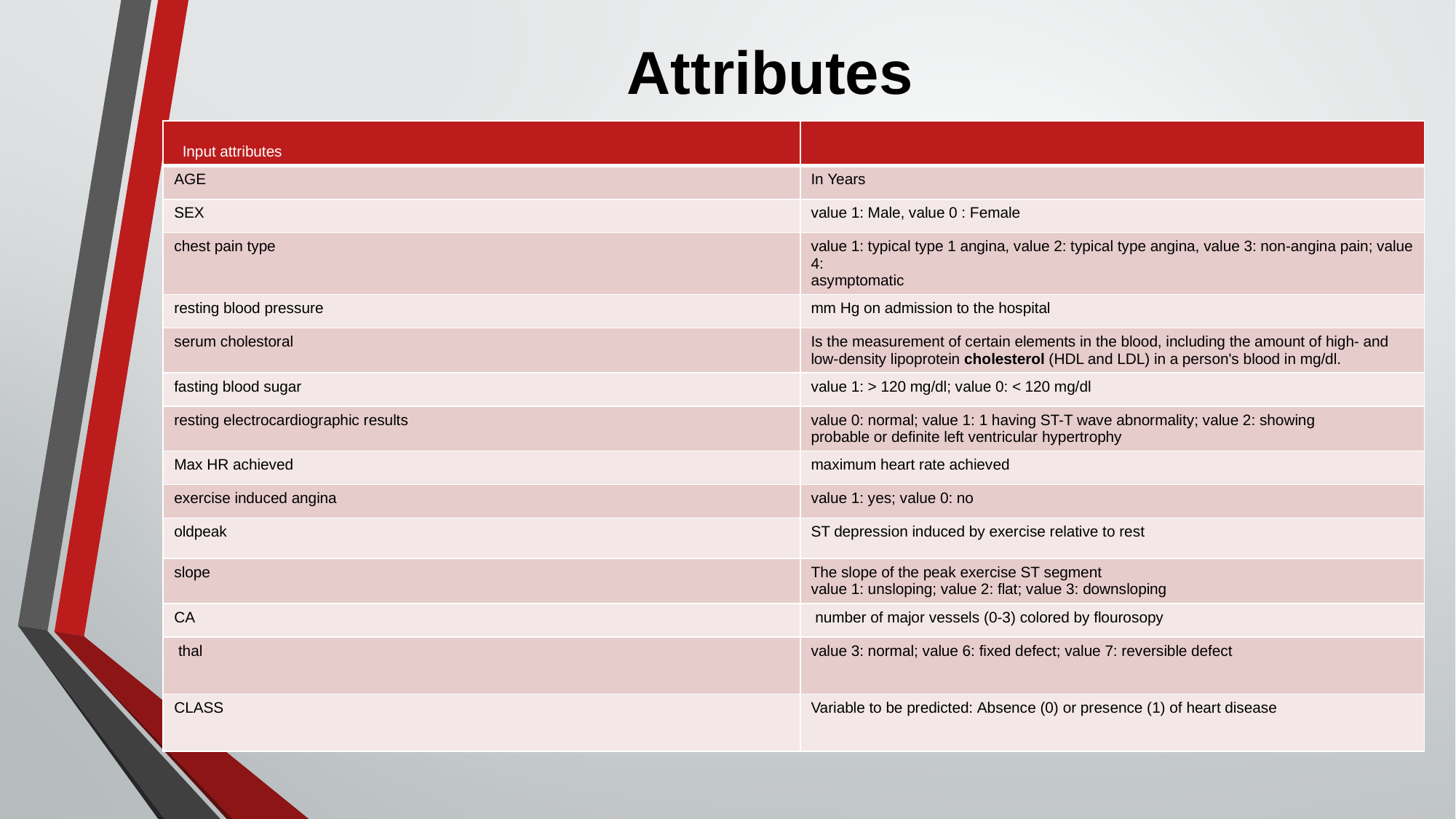

# Attributes
| Input attributes |  |
| --- | --- |
| AGE | In Years |
| SEX | value 1: Male, value 0 : Female |
| chest pain type | value 1: typical type 1 angina, value 2: typical type angina, value 3: non-angina pain; value 4: asymptomatic |
| resting blood pressure | mm Hg on admission to the hospital |
| serum cholestoral | Is the measurement of certain elements in the blood, including the amount of high- and low-density lipoprotein cholesterol (HDL and LDL) in a person's blood in mg/dl. |
| fasting blood sugar | value 1: > 120 mg/dl; value 0: < 120 mg/dl |
| resting electrocardiographic results | value 0: normal; value 1: 1 having ST-T wave abnormality; value 2: showing probable or definite left ventricular hypertrophy |
| Max HR achieved | maximum heart rate achieved |
| exercise induced angina | value 1: yes; value 0: no |
| oldpeak | ST depression induced by exercise relative to rest |
| slope | The slope of the peak exercise ST segment value 1: unsloping; value 2: flat; value 3: downsloping |
| CA | number of major vessels (0-3) colored by flourosopy |
| thal | value 3: normal; value 6: fixed defect; value 7: reversible defect |
| CLASS | Variable to be predicted: Absence (0) or presence (1) of heart disease |